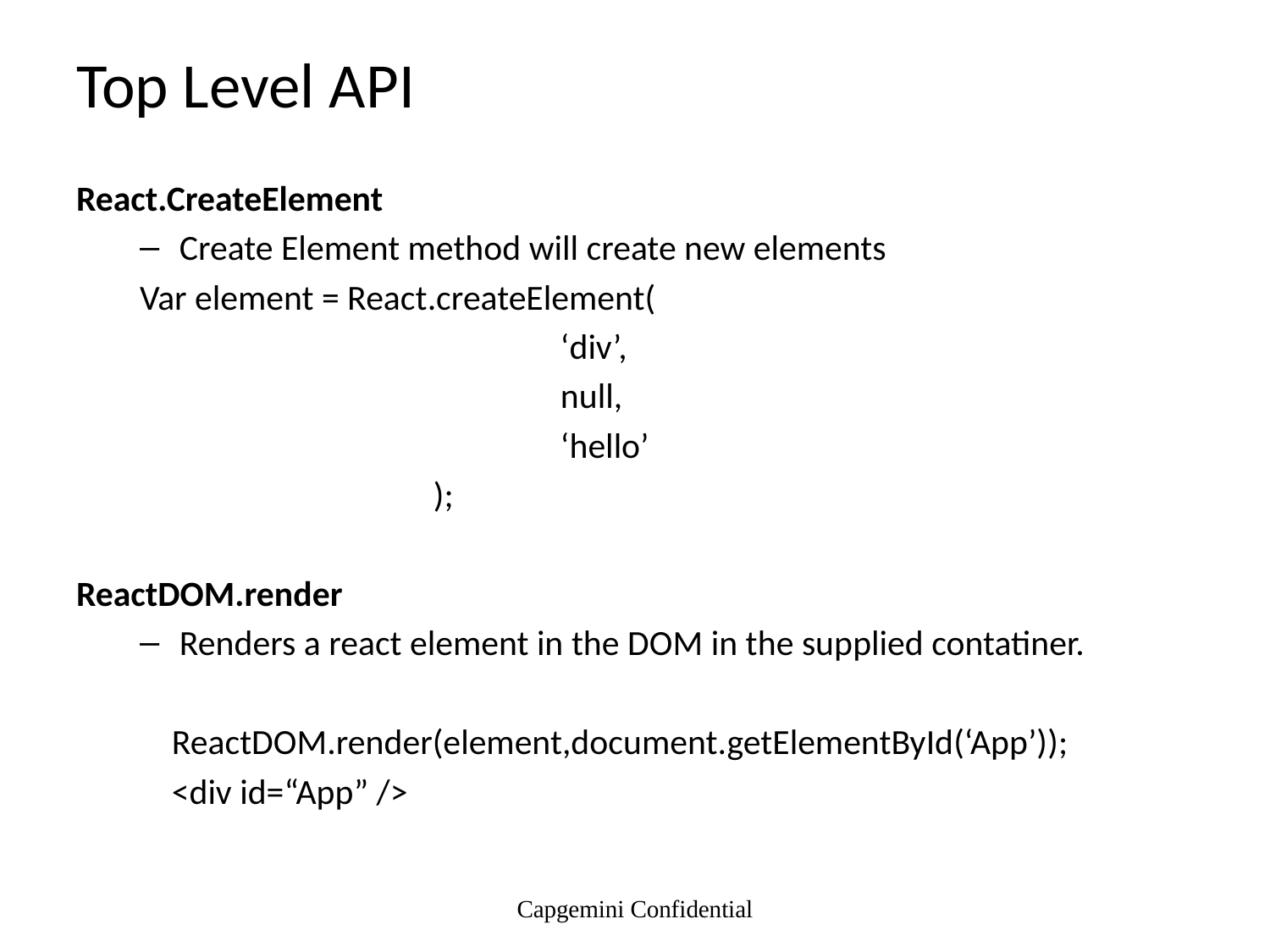

# Top Level API
React.CreateElement
Create Element method will create new elements
Var element = React.createElement(
				‘div’,
				null,
				‘hello’
 			);

ReactDOM.render
Renders a react element in the DOM in the supplied contatiner.

    ReactDOM.render(element,document.getElementById(‘App’));
    <div id=“App” />

Capgemini Confidential